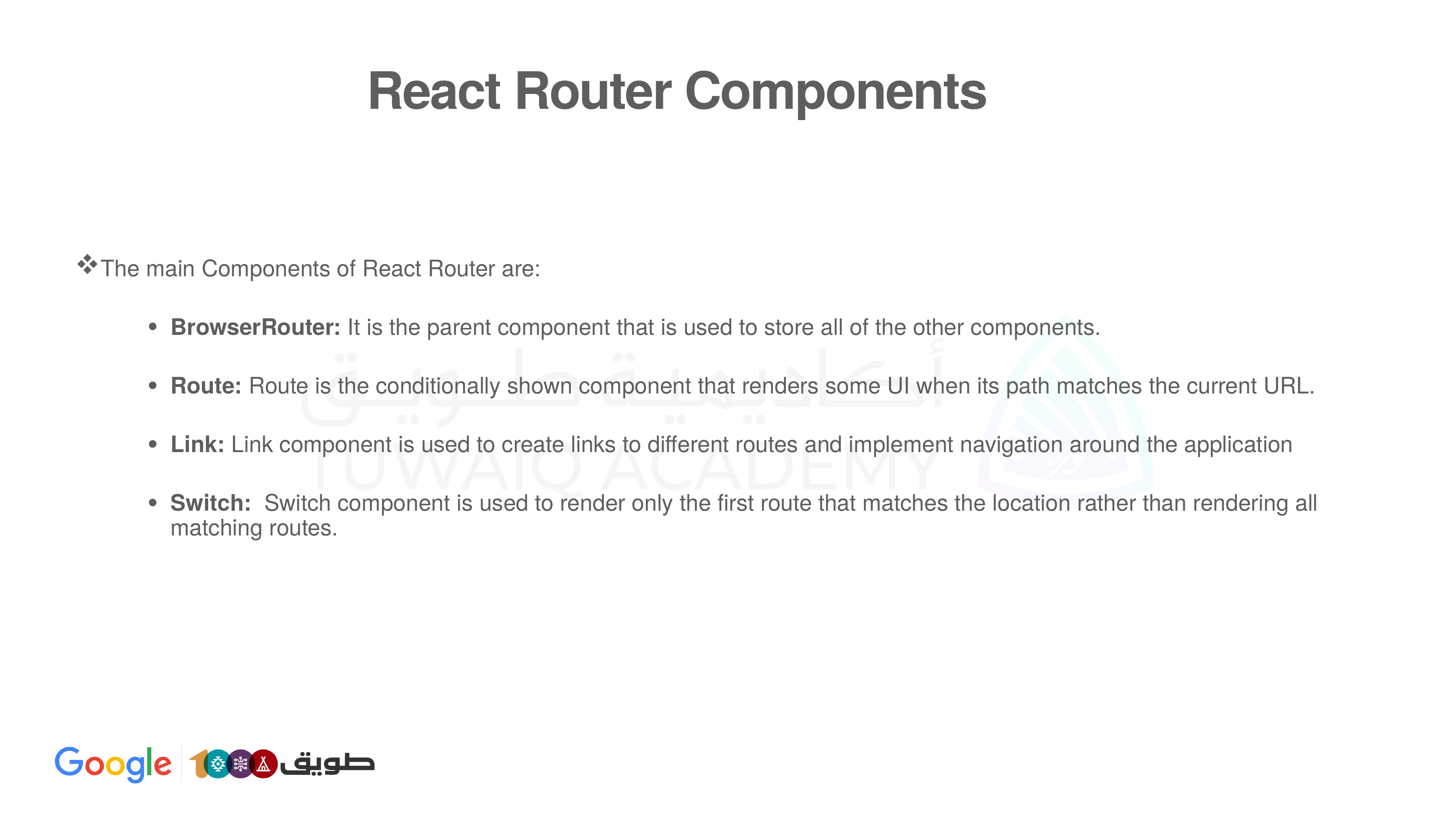

# React Router Components
The main Components of React Router are:
BrowserRouter: It is the parent component that is used to store all of the other components.
Route: Route is the conditionally shown component that renders some UI when its path matches the current URL.
Link: Link component is used to create links to different routes and implement navigation around the application
Switch:  Switch component is used to render only the first route that matches the location rather than rendering all matching routes.